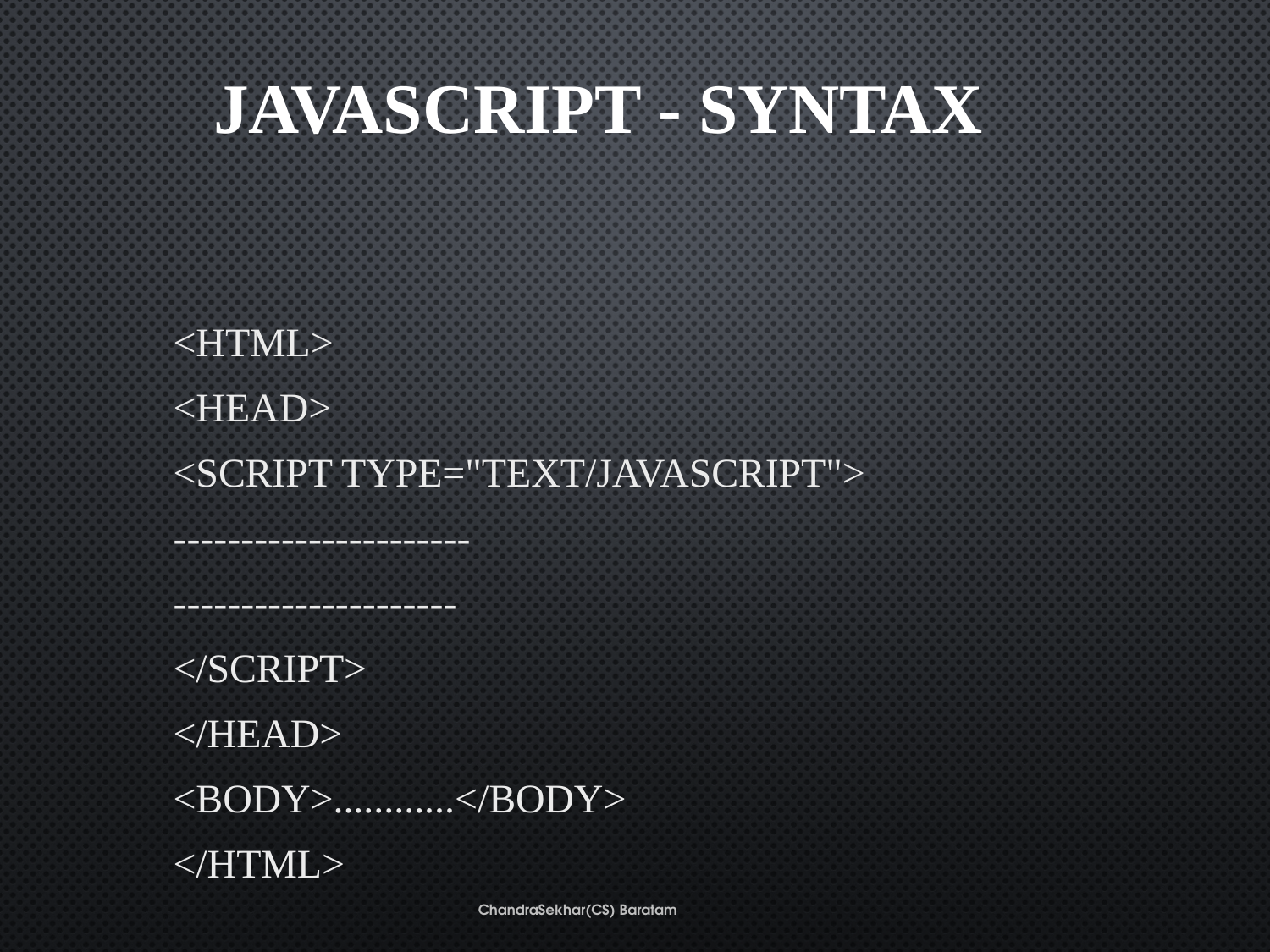

# Javascript - Syntax

<html>
<head>
<script type="text/JavaScript">
----------------------
---------------------
</script>
</head>
<body>............</body>
</html>

ChandraSekhar(CS) Baratam